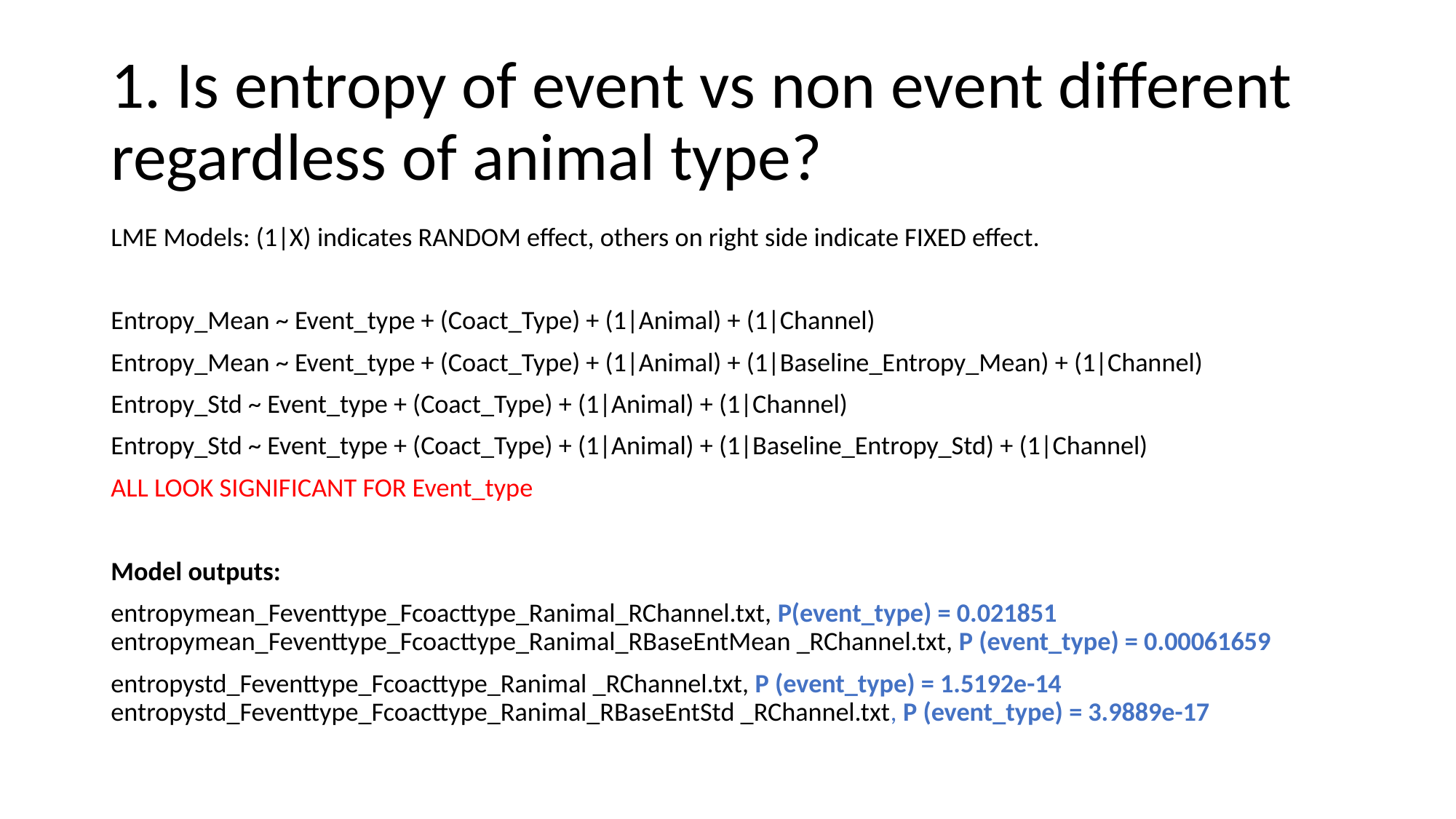

# 1. Is entropy of event vs non event different regardless of animal type?
LME Models: (1|X) indicates RANDOM effect, others on right side indicate FIXED effect.

Entropy_Mean ~ Event_type + (Coact_Type) + (1|Animal) + (1|Channel)
Entropy_Mean ~ Event_type + (Coact_Type) + (1|Animal) + (1|Baseline_Entropy_Mean) + (1|Channel)
Entropy_Std ~ Event_type + (Coact_Type) + (1|Animal) + (1|Channel)
Entropy_Std ~ Event_type + (Coact_Type) + (1|Animal) + (1|Baseline_Entropy_Std) + (1|Channel)
ALL LOOK SIGNIFICANT FOR Event_type

Model outputs:
entropymean_Feventtype_Fcoacttype_Ranimal_RChannel.txt, P(event_type) = 0.021851 entropymean_Feventtype_Fcoacttype_Ranimal_RBaseEntMean _RChannel.txt, P (event_type) = 0.00061659
entropystd_Feventtype_Fcoacttype_Ranimal _RChannel.txt, P (event_type) = 1.5192e-14 entropystd_Feventtype_Fcoacttype_Ranimal_RBaseEntStd _RChannel.txt, P (event_type) = 3.9889e-17